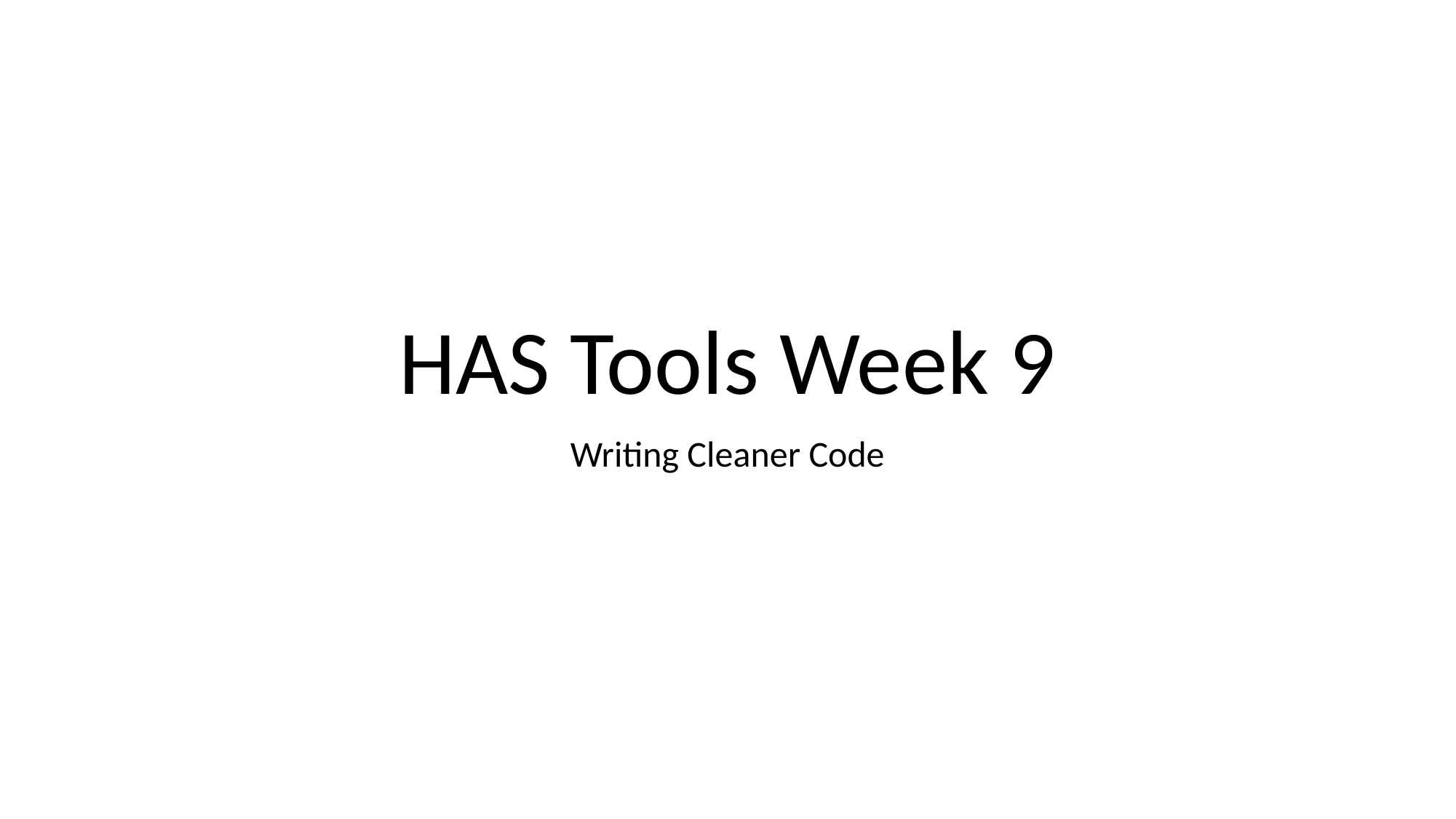

# HAS Tools Week 9
Writing Cleaner Code